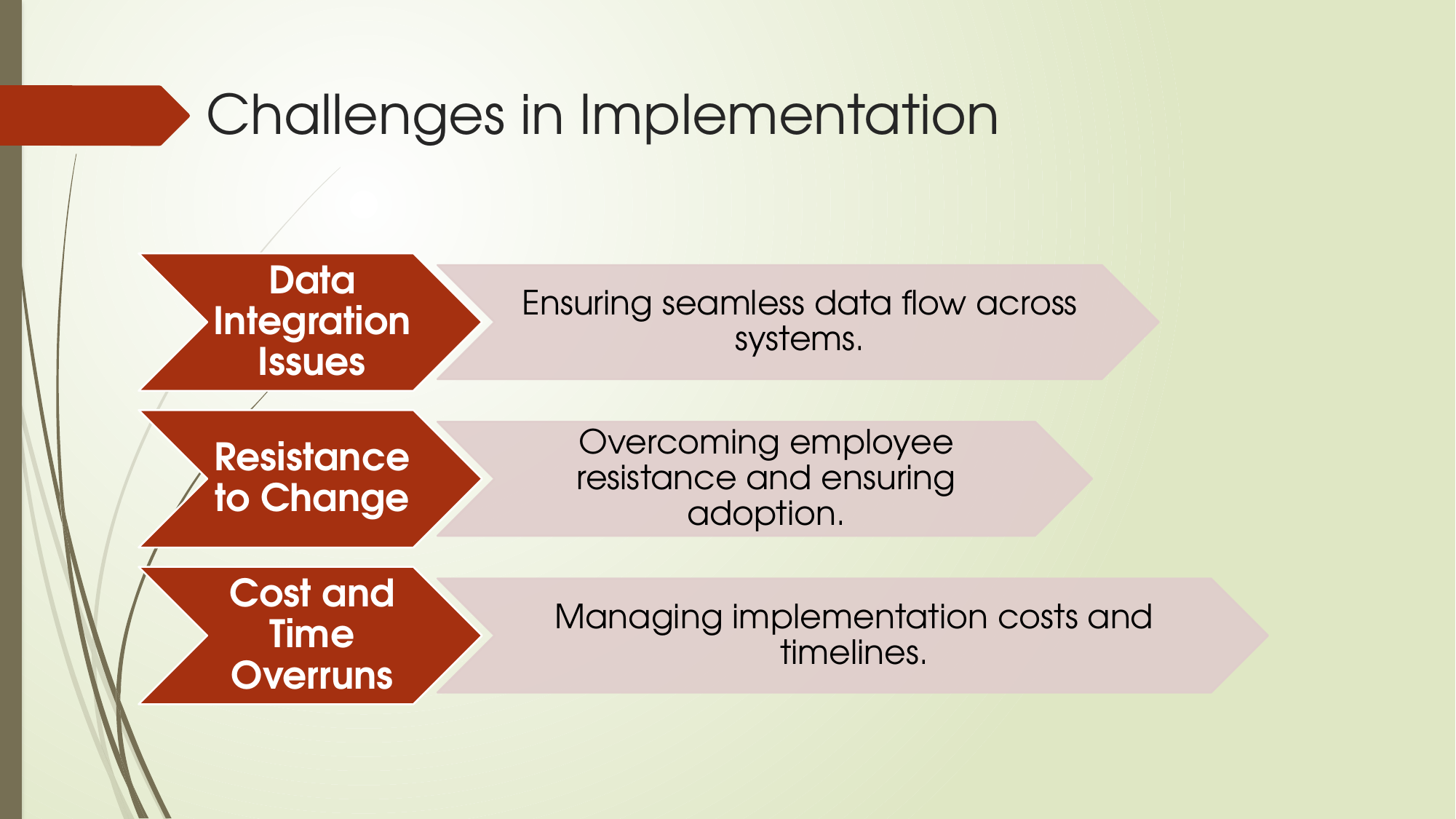

# Challenges in Implementation
Data Integration Issues
Ensuring seamless data flow across systems.
Resistance to Change
Overcoming employee resistance and ensuring adoption.
Cost and Time Overruns
Managing implementation costs and timelines.